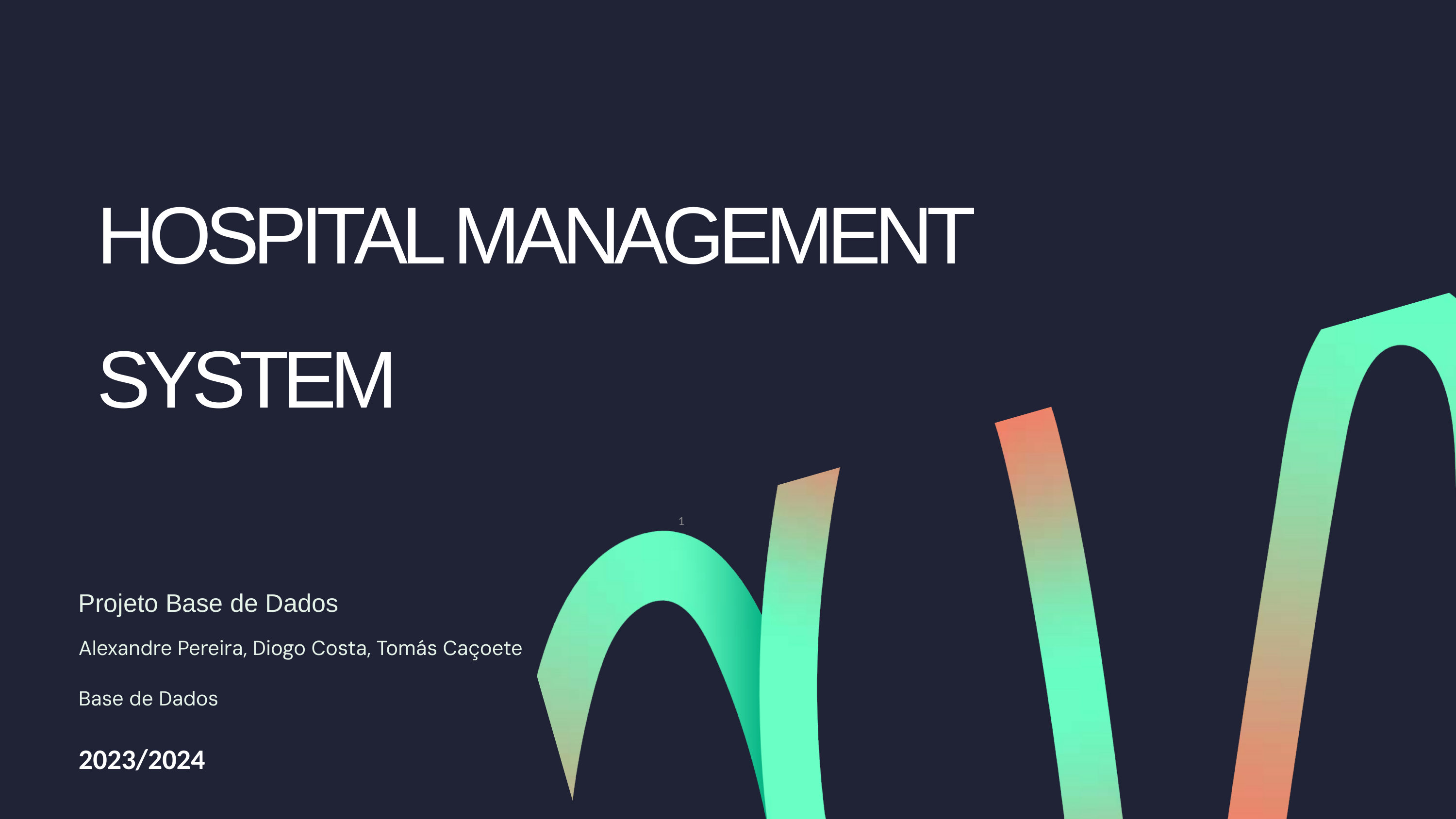

HOSPITAL MANAGEMENT SYSTEM
2023/2024

1
Projeto Base de Dados
Alexandre Pereira, Diogo Costa, Tomás Caçoete
Base de Dados